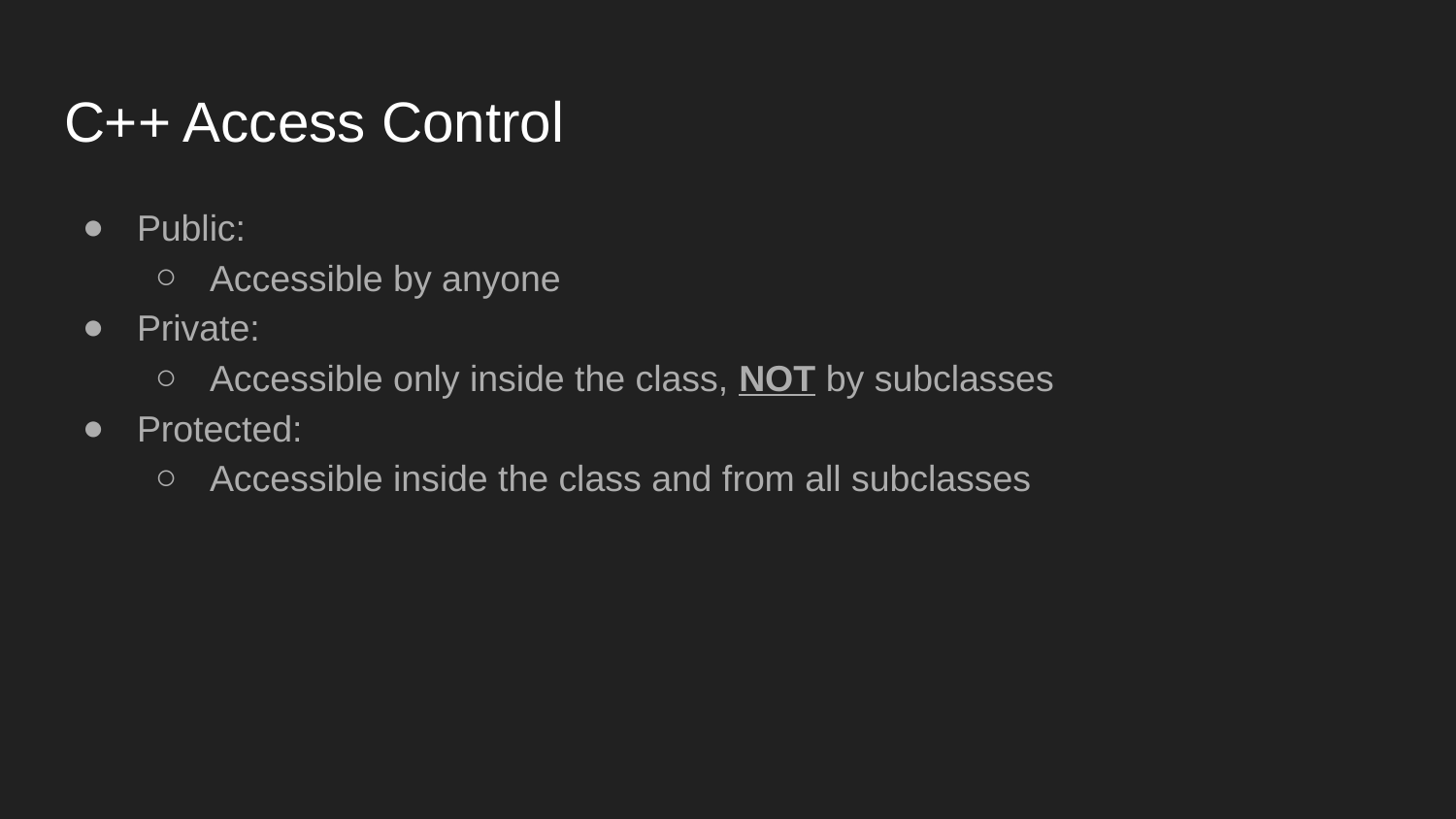

# C++ Access Control
Public:
Accessible by anyone
Private:
Accessible only inside the class, NOT by subclasses
Protected:
Accessible inside the class and from all subclasses